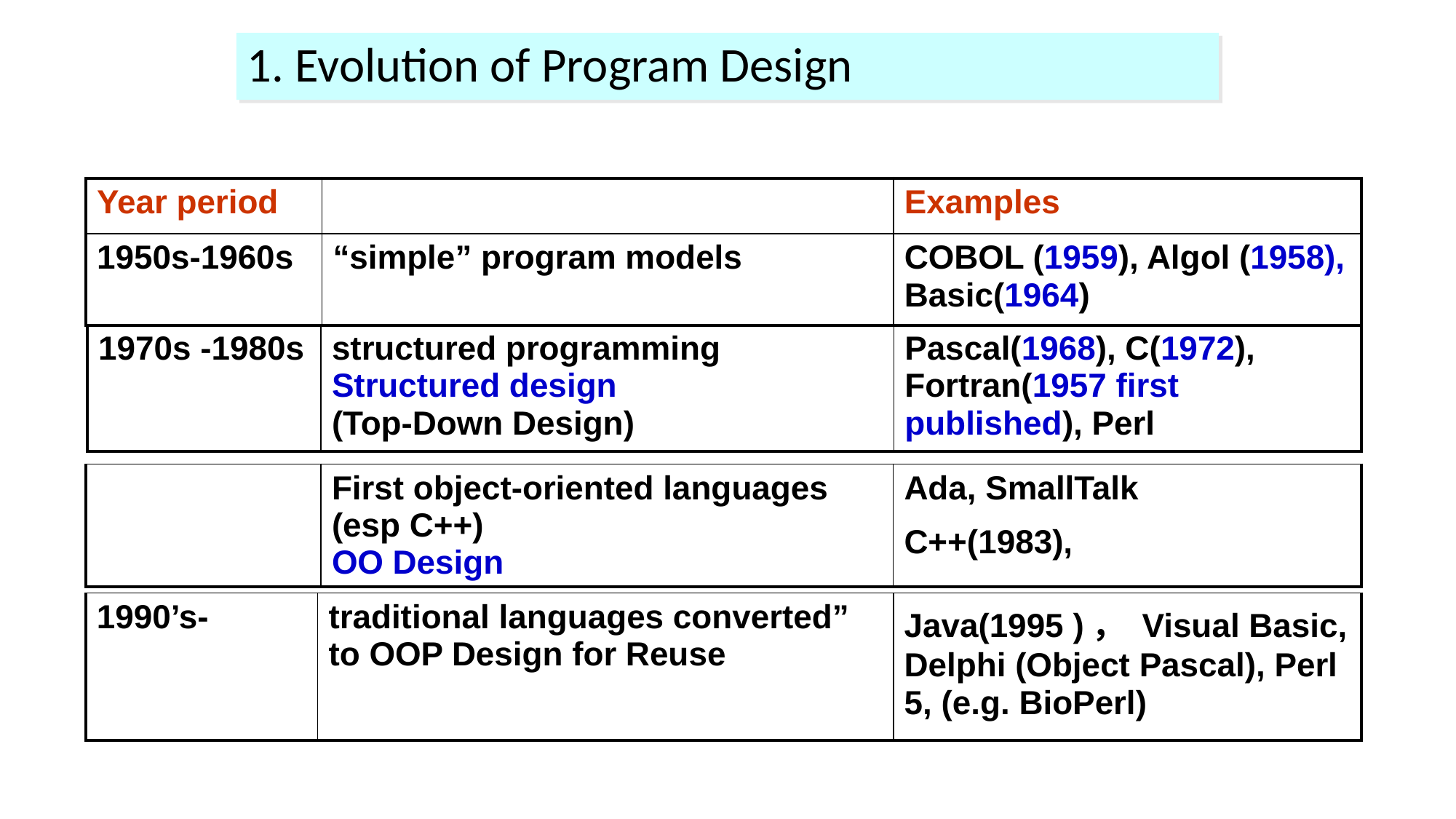

# 1. Evolution of Program Design
| Year period |  | Examples |
| --- | --- | --- |
| 1950s-1960s | “simple” program models | COBOL (1959), Algol (1958), Basic(1964) |
| 1970s -1980s | structured programming Structured design (Top-Down Design) | Pascal(1968), C(1972), Fortran(1957 first published), Perl |
| --- | --- | --- |
|  | First object-oriented languages (esp C++) OO Design | Ada, SmallTalk C++(1983), |
| --- | --- | --- |
| 1990’s- | traditional languages converted” to OOP Design for Reuse | Java(1995 )， Visual Basic, Delphi (Object Pascal), Perl 5, (e.g. BioPerl) |
| --- | --- | --- |